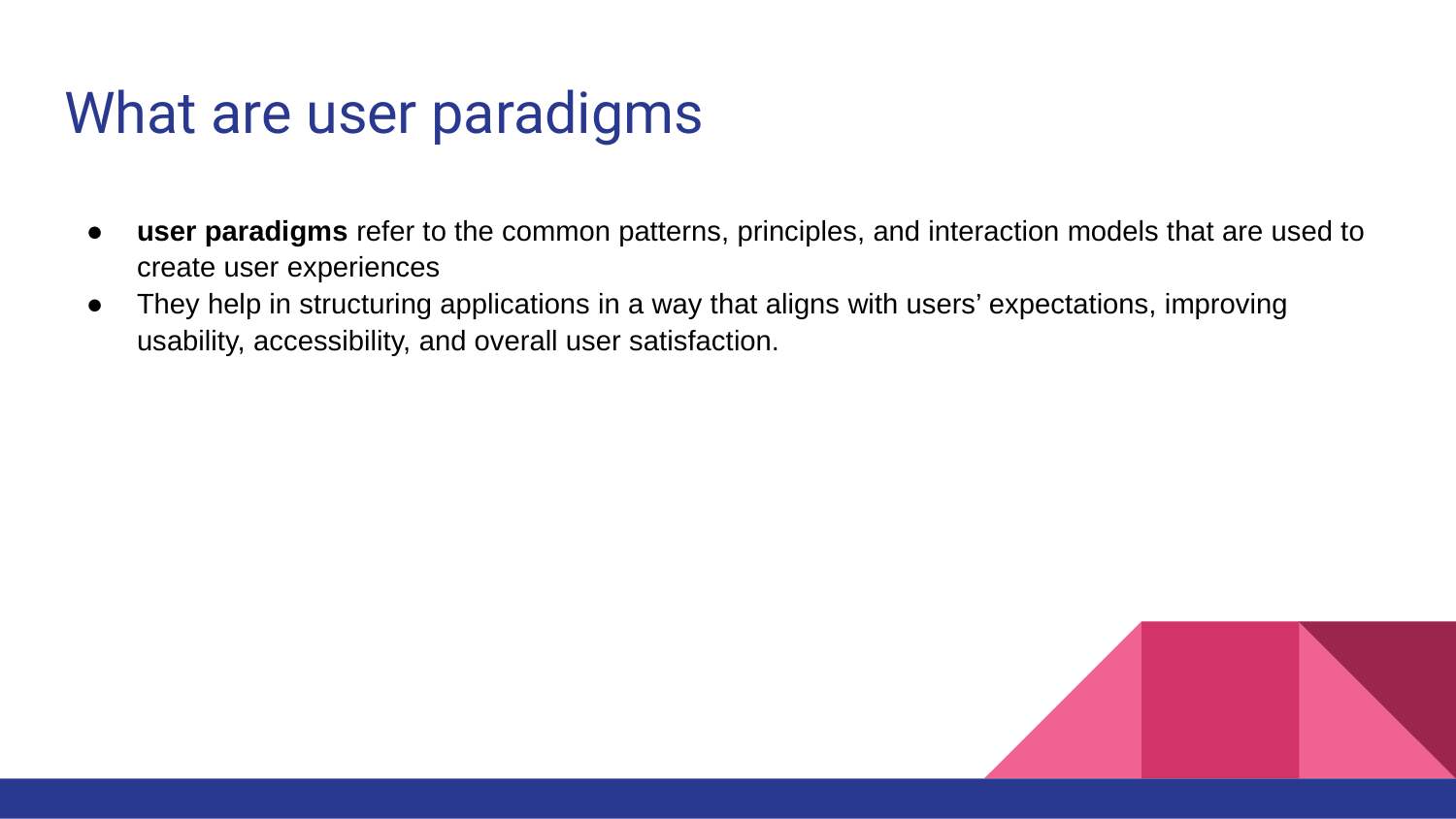

# What are user paradigms

user paradigms refer to the common patterns, principles, and interaction models that are used to create user experiences
They help in structuring applications in a way that aligns with users’ expectations, improving usability, accessibility, and overall user satisfaction.